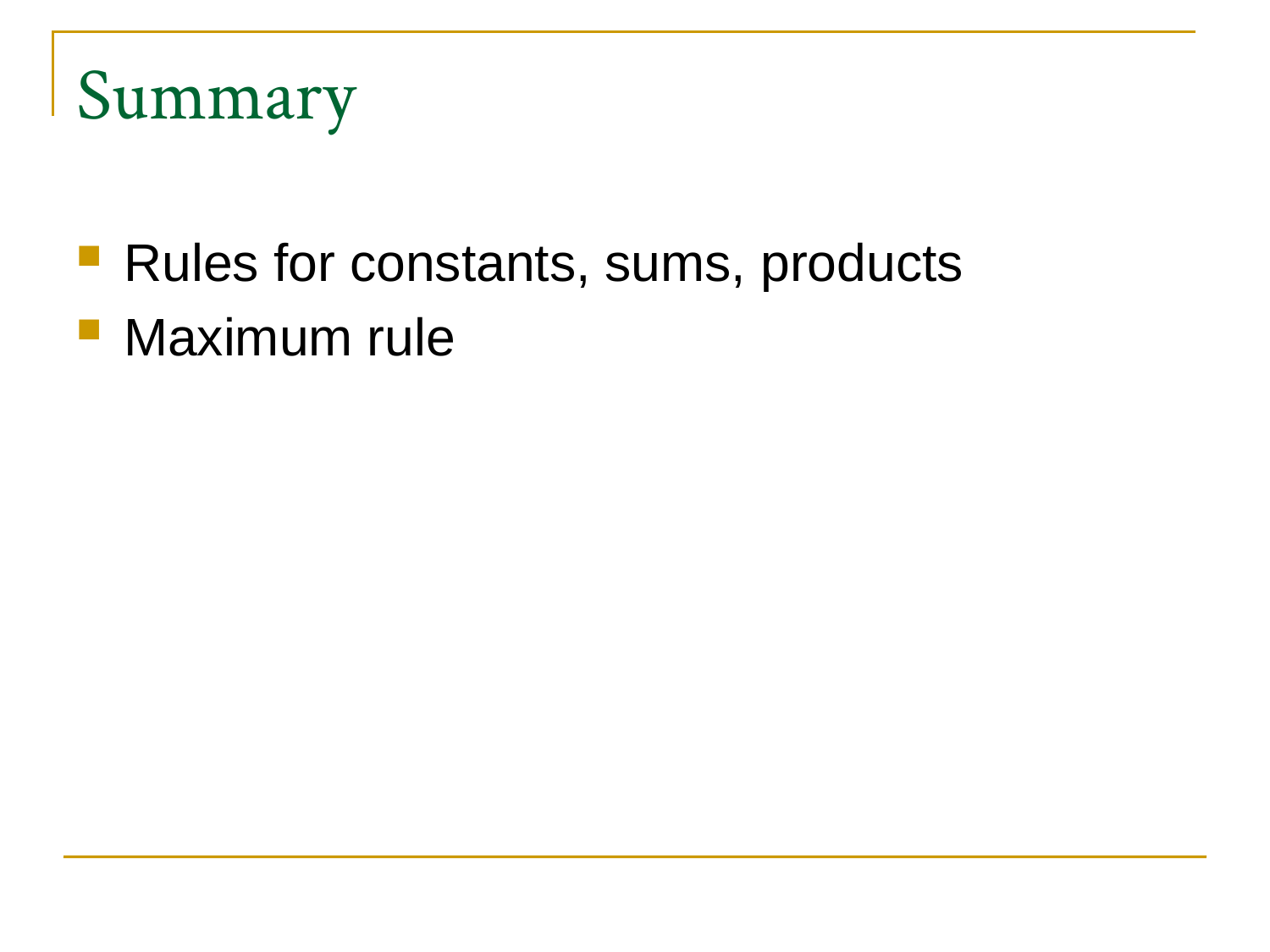

Summary
Rules for constants, sums, products
Maximum rule